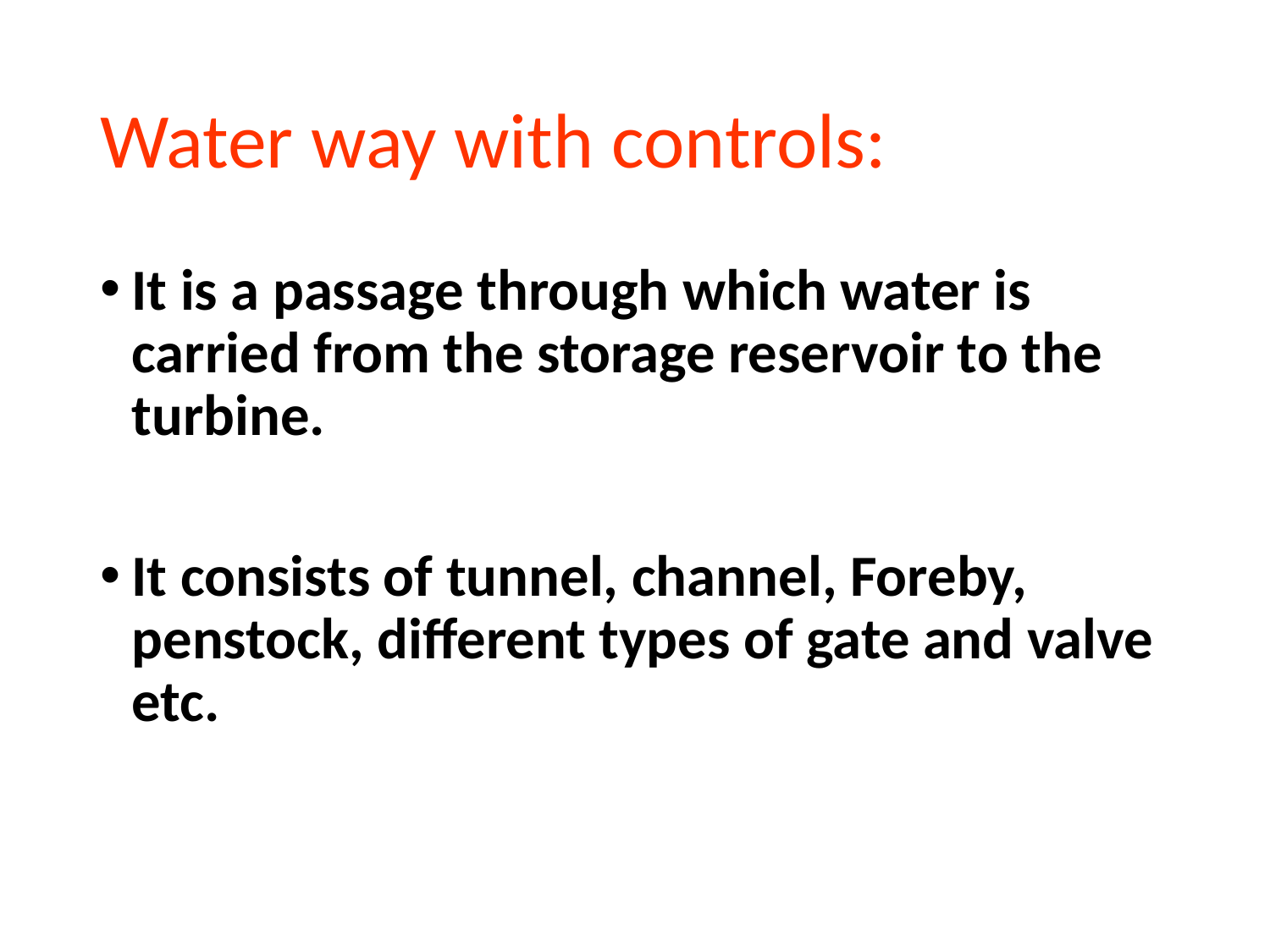

# Water way with controls:
It is a passage through which water is carried from the storage reservoir to the turbine.

It consists of tunnel, channel, Foreby, penstock, different types of gate and valve etc.